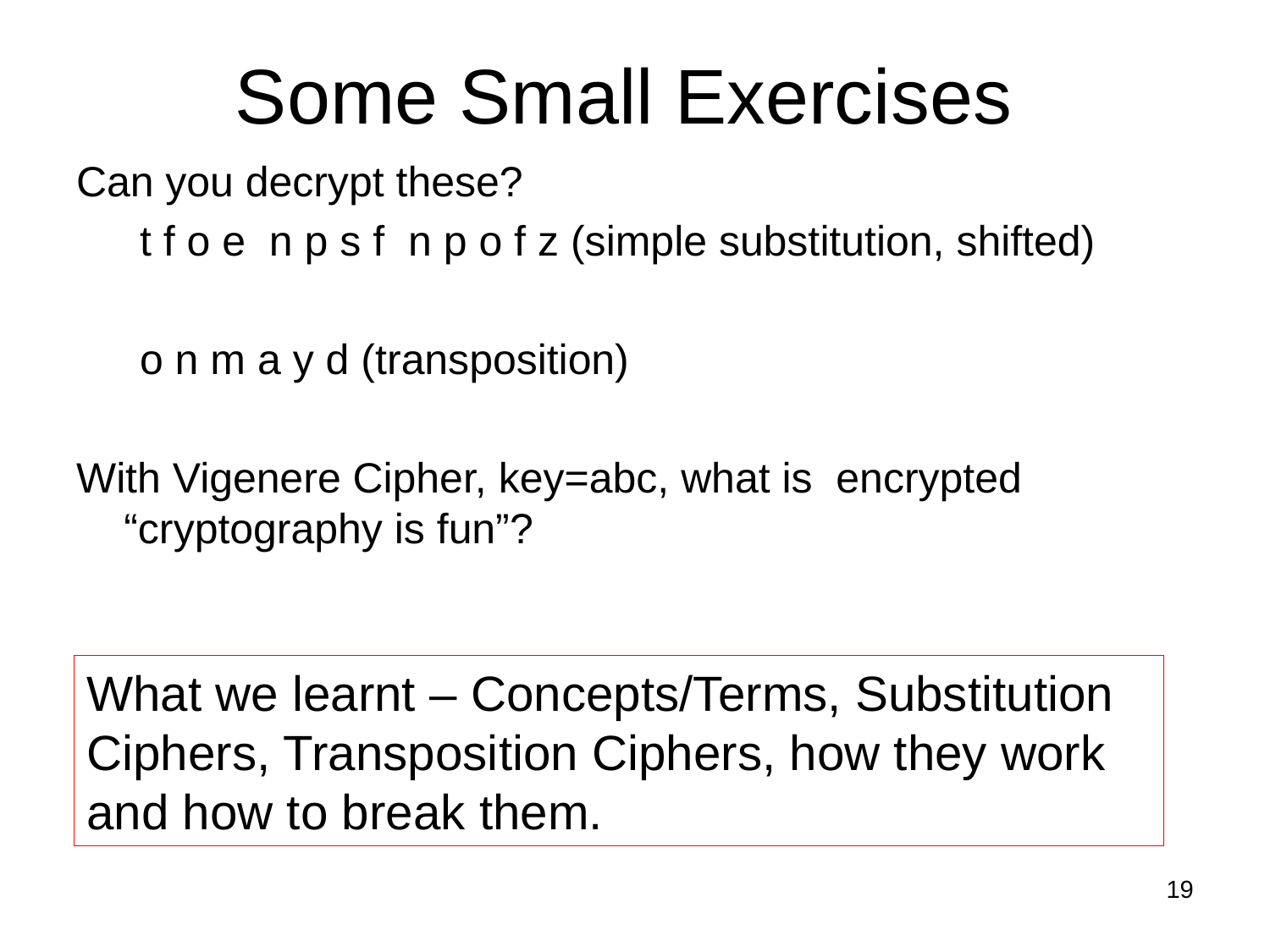

# Some Small Exercises
Can you decrypt these?
t f o e  n p s f  n p o f z (simple substitution, shifted)

o n m a y d (transposition)

With Vigenere Cipher, key=abc, what is  encrypted “cryptography is fun”?

What we learnt – Concepts/Terms, Substitution
Ciphers, Transposition Ciphers, how they work and how to break them.
19